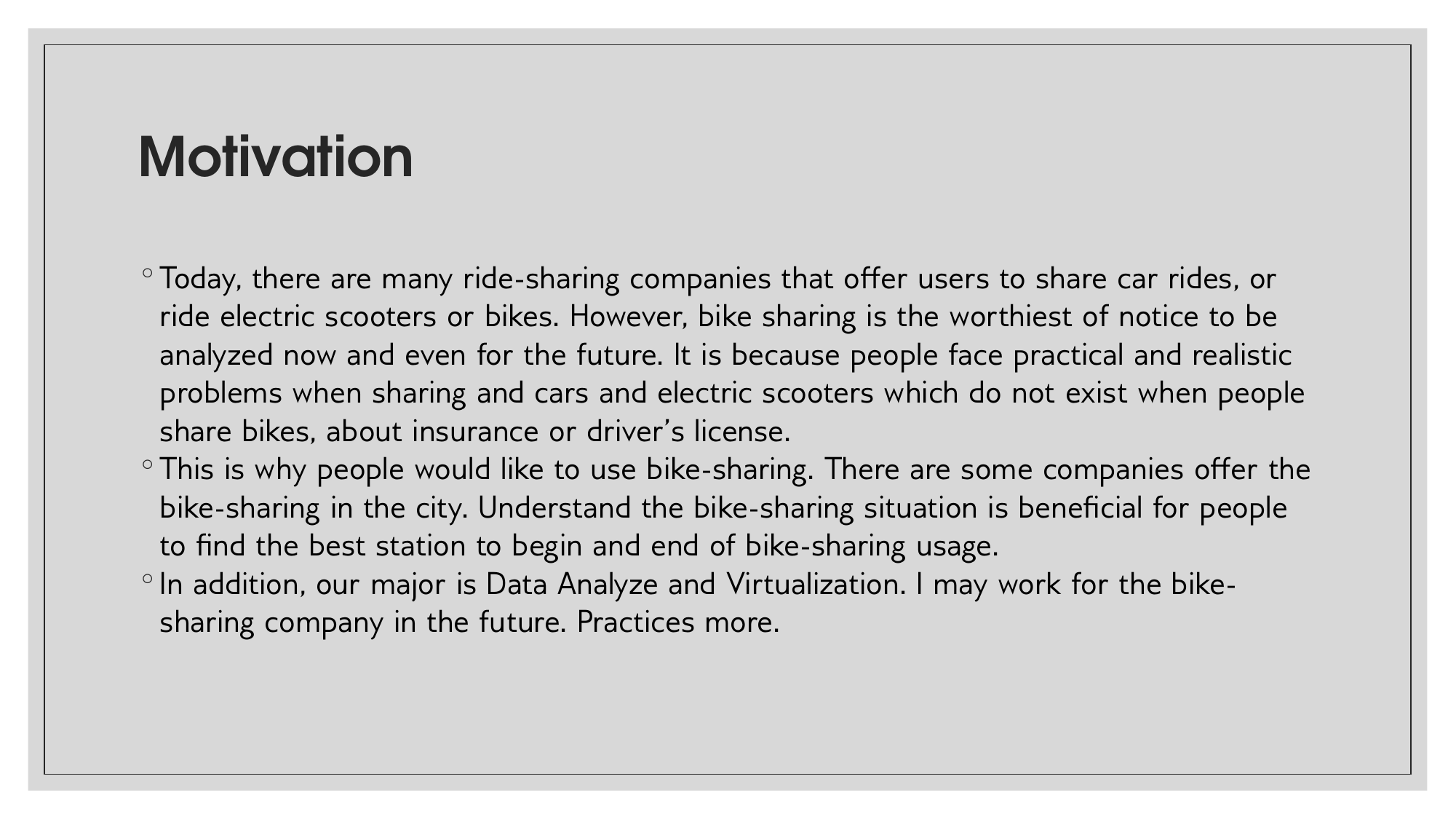

# Motivation
Today, there are many ride-sharing companies that offer users to share car rides, or ride electric scooters or bikes. However, bike sharing is the worthiest of notice to be analyzed now and even for the future. It is because people face practical and realistic problems when sharing and cars and electric scooters which do not exist when people share bikes, about insurance or driver’s license.
This is why people would like to use bike-sharing. There are some companies offer the bike-sharing in the city. Understand the bike-sharing situation is beneficial for people to find the best station to begin and end of bike-sharing usage.
In addition, our major is Data Analyze and Virtualization. I may work for the bike-sharing company in the future. Practices more.